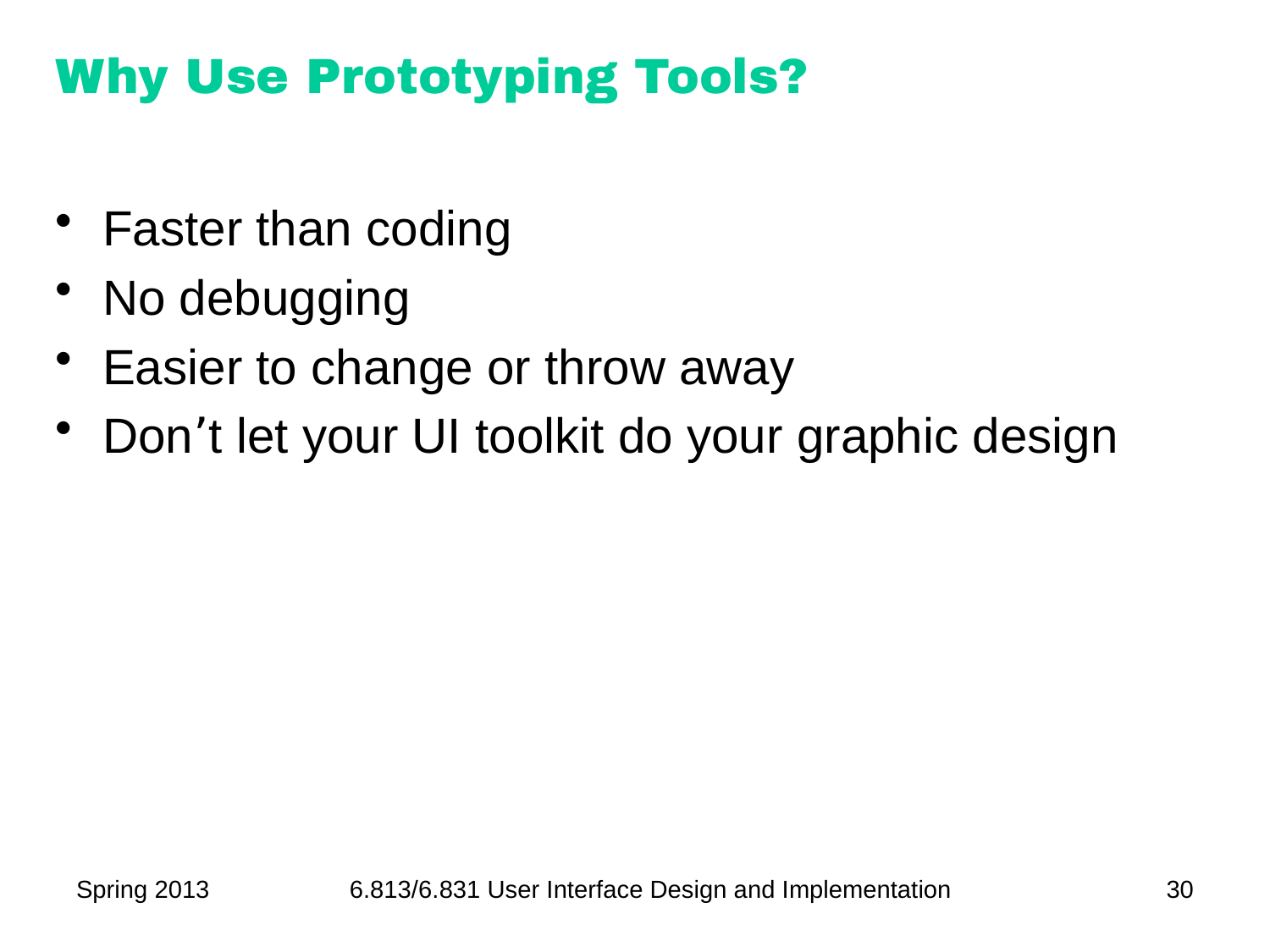

# Why Use Prototyping Tools?
Faster than coding
No debugging
Easier to change or throw away
Don’t let your UI toolkit do your graphic design
Spring 2013
6.813/6.831 User Interface Design and Implementation
30